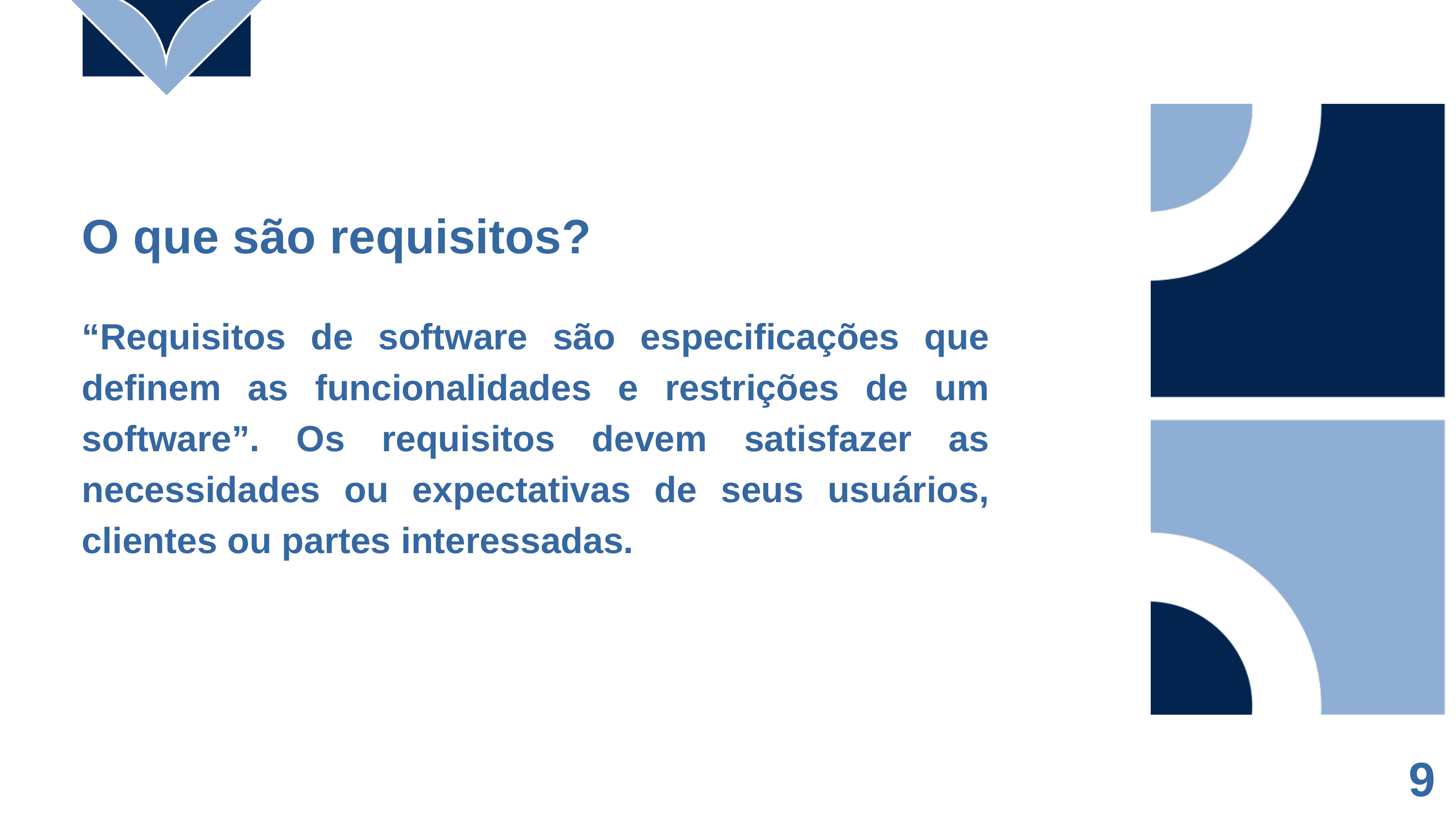

O que são requisitos?
“Requisitos de software são especificações que definem as funcionalidades e restrições de um software”. Os requisitos devem satisfazer as necessidades ou expectativas de seus usuários, clientes ou partes interessadas.
9